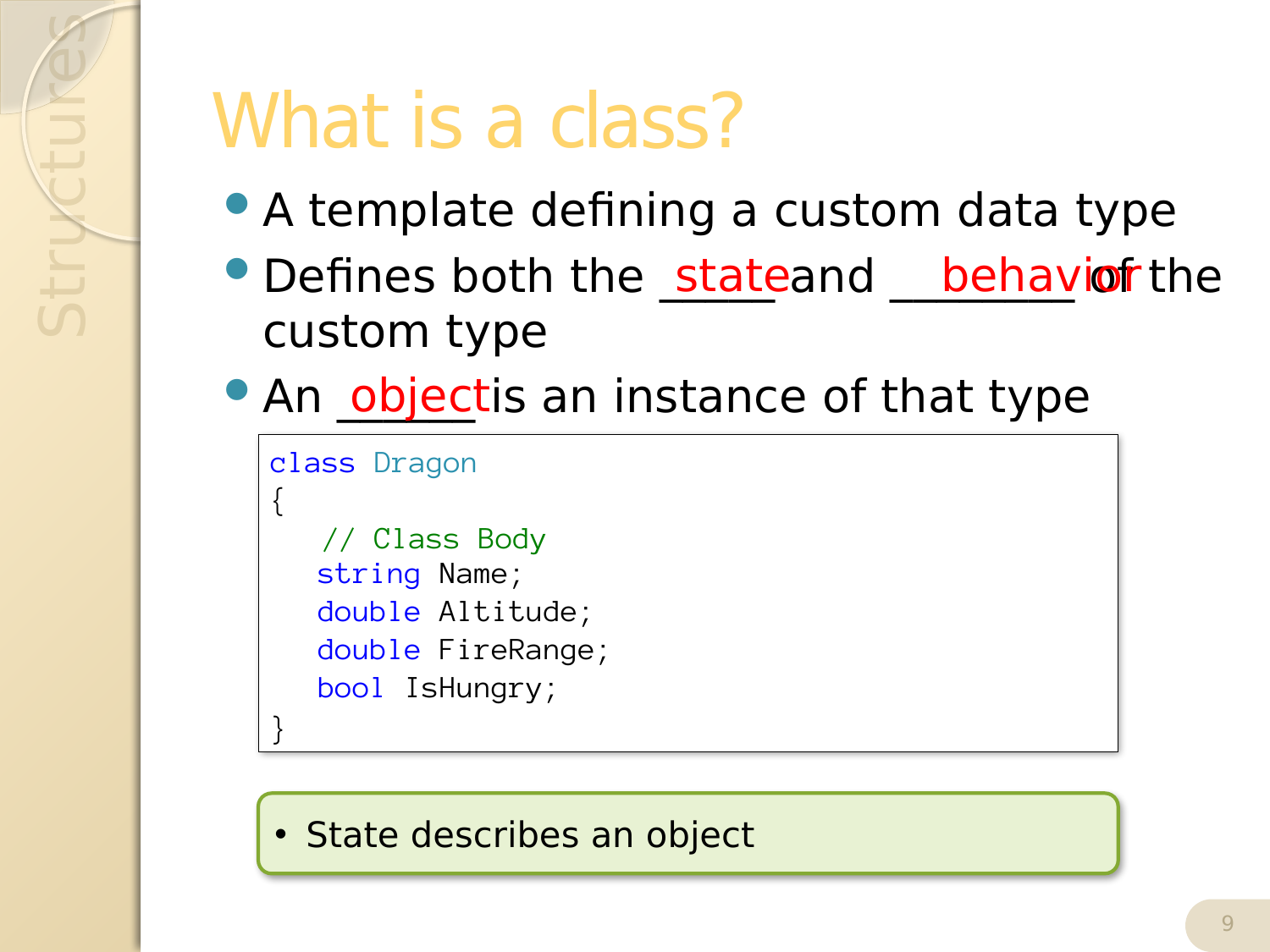

# What is a class?
A template defining a custom data type
Defines both the _____ and ________ of the custom type
An ______ is an instance of that type

behavior
state
object
class Dragon
{
   // Class Body

}
string Name;
double Altitude;
double FireRange;
bool IsHungry;
State describes an object
9